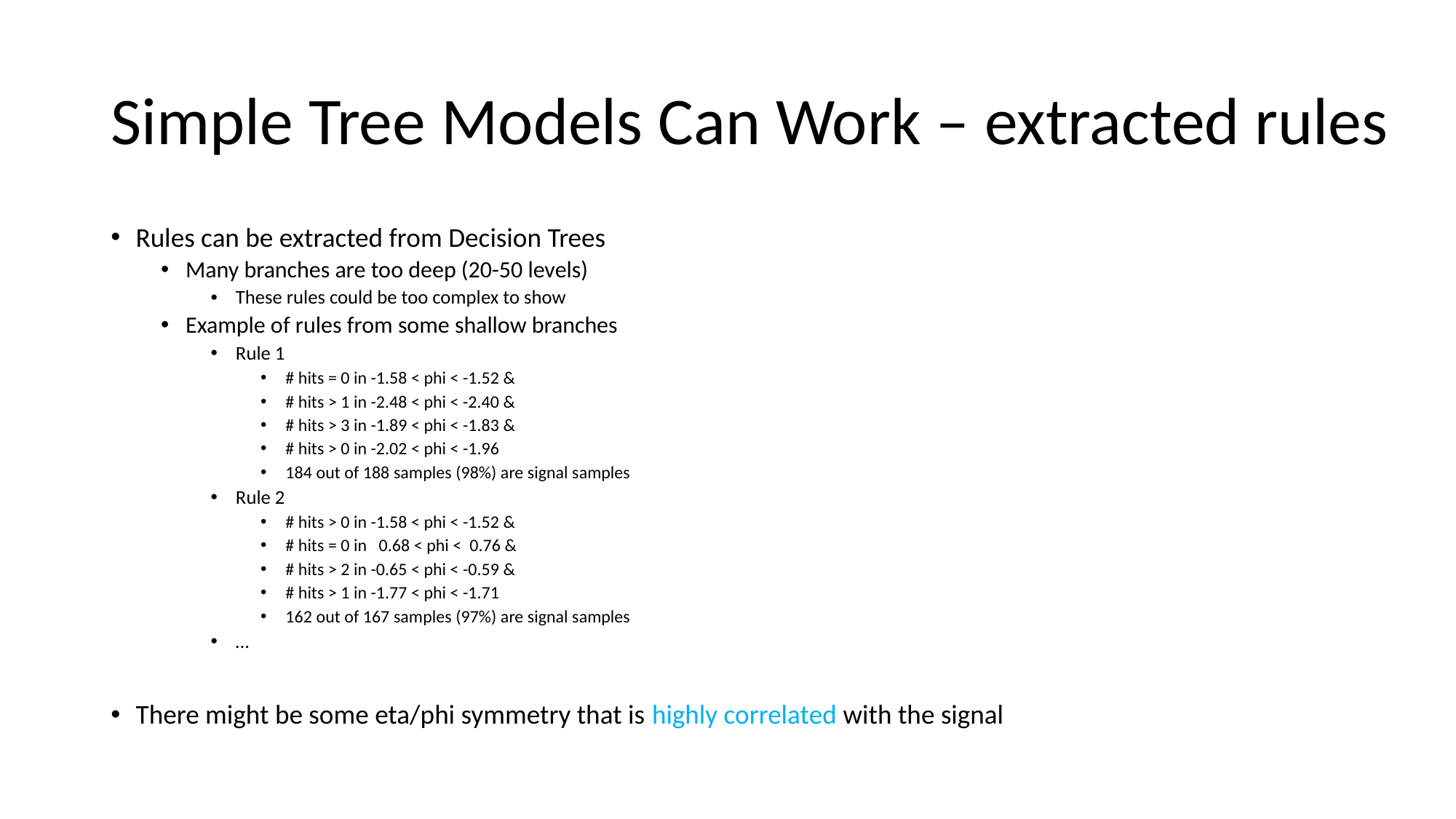

# Simple Tree Models Can Work – extracted rules
Rules can be extracted from Decision Trees
Many branches are too deep (20-50 levels)
These rules could be too complex to show
Example of rules from some shallow branches
Rule 1
# hits = 0 in -1.58 < phi < -1.52 &
# hits > 1 in -2.48 < phi < -2.40 &
# hits > 3 in -1.89 < phi < -1.83 &
# hits > 0 in -2.02 < phi < -1.96
184 out of 188 samples (98%) are signal samples
Rule 2
# hits > 0 in -1.58 < phi < -1.52 &
# hits = 0 in   0.68 < phi <  0.76 &
# hits > 2 in -0.65 < phi < -0.59 &
# hits > 1 in -1.77 < phi < -1.71
162 out of 167 samples (97%) are signal samples
…

There might be some eta/phi symmetry that is highly correlated with the signal